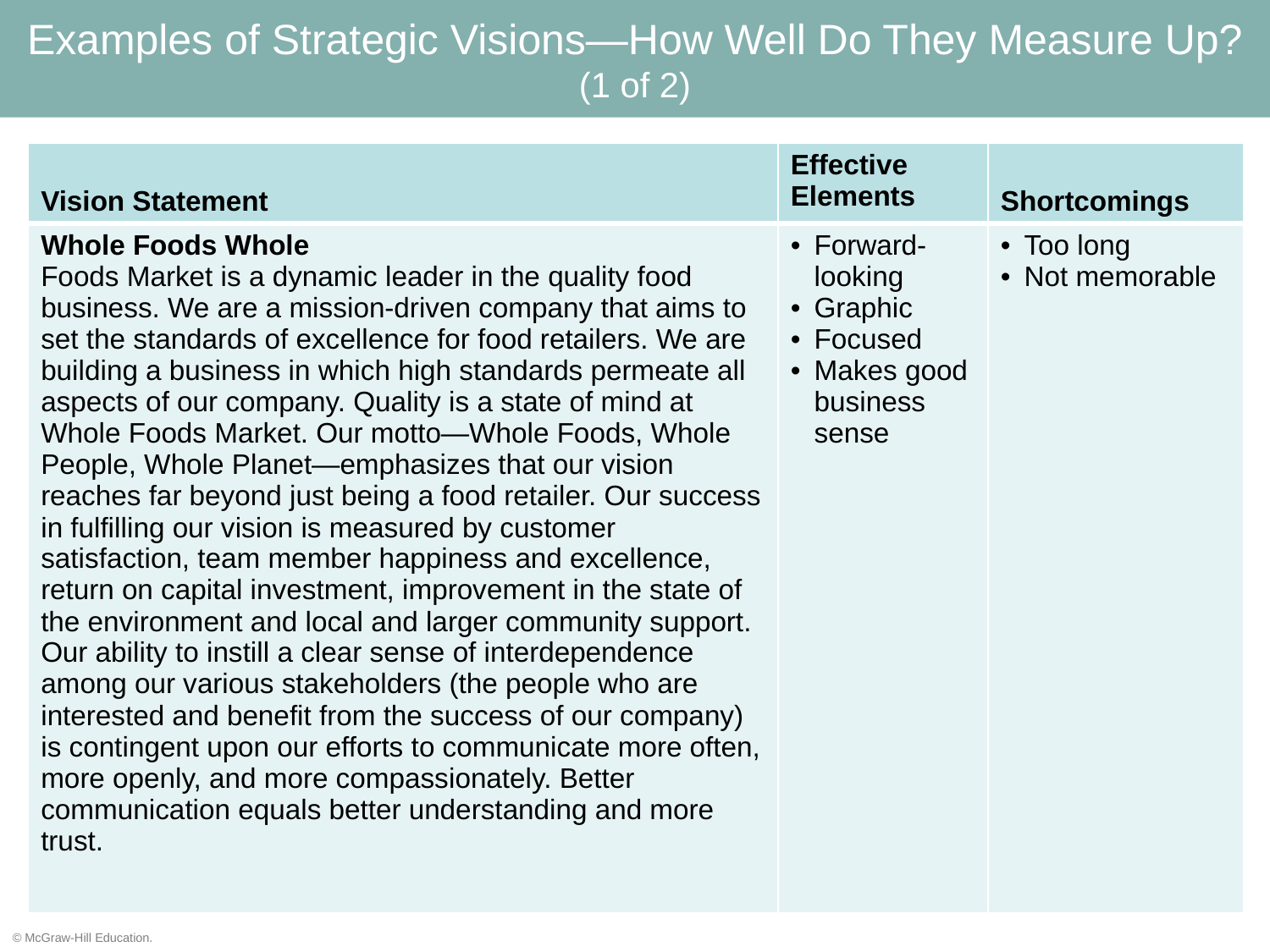

Examples of Strategic Visions—How Well Do They Measure Up? (1 of 2)
| Vision Statement | Effective Elements | Shortcomings |
| --- | --- | --- |
| Whole Foods Whole Foods Market is a dynamic leader in the quality food business. We are a mission-driven company that aims to set the standards of excellence for food retailers. We are building a business in which high standards permeate all aspects of our company. Quality is a state of mind at Whole Foods Market. Our motto—Whole Foods, Whole People, Whole Planet—emphasizes that our vision reaches far beyond just being a food retailer. Our success in fulfilling our vision is measured by customer satisfaction, team member happiness and excellence, return on capital investment, improvement in the state of the environment and local and larger community support. Our ability to instill a clear sense of interdependence among our various stakeholders (the people who are interested and benefit from the success of our company) is contingent upon our efforts to communicate more often, more openly, and more compassionately. Better communication equals better understanding and more trust. | Forward- looking Graphic Focused Makes good business sense | Too long Not memorable |